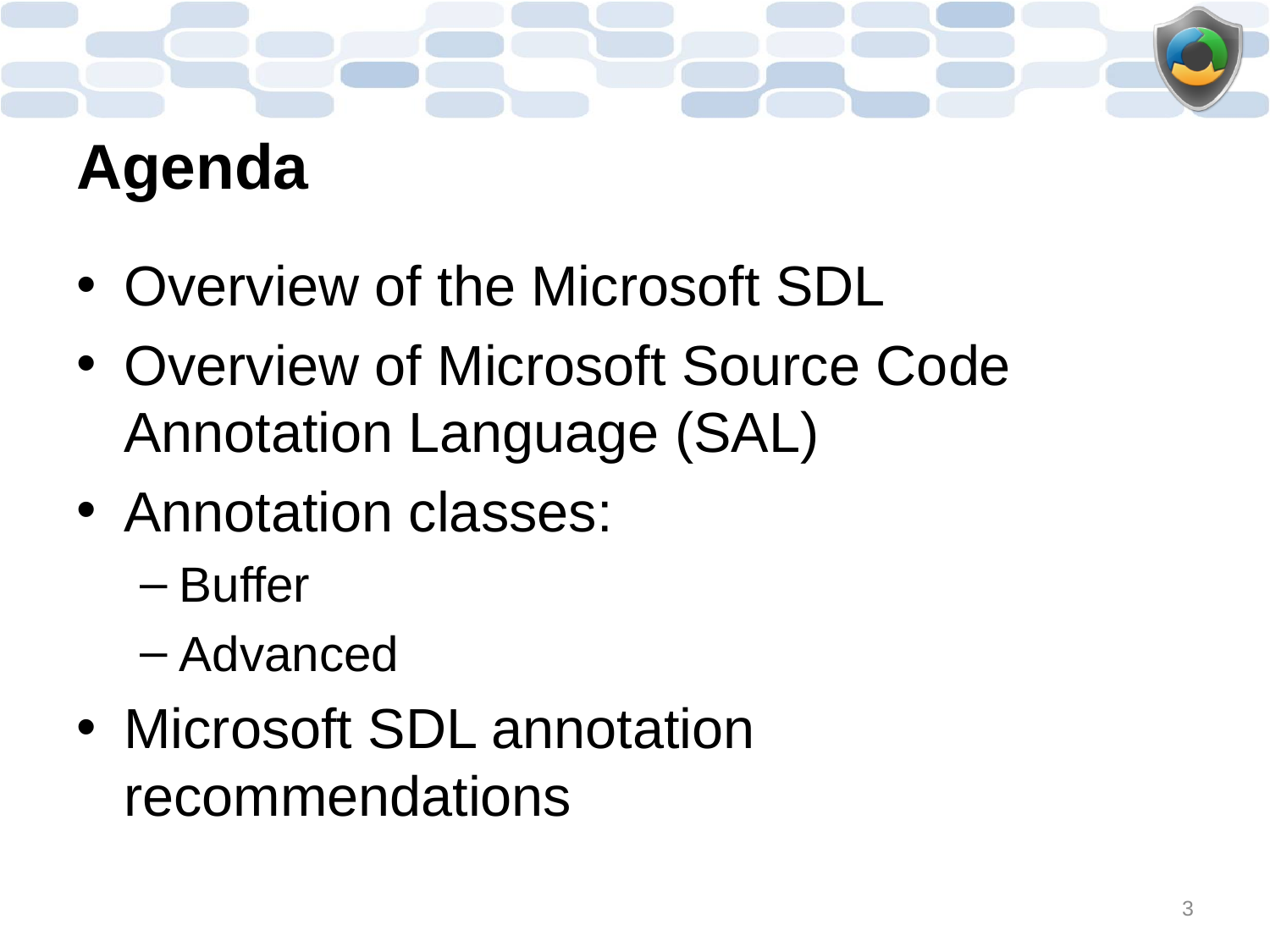

# Agenda
Overview of the Microsoft SDL
Overview of Microsoft Source Code Annotation Language (SAL)
Annotation classes:
Buffer
Advanced
Microsoft SDL annotation recommendations
3